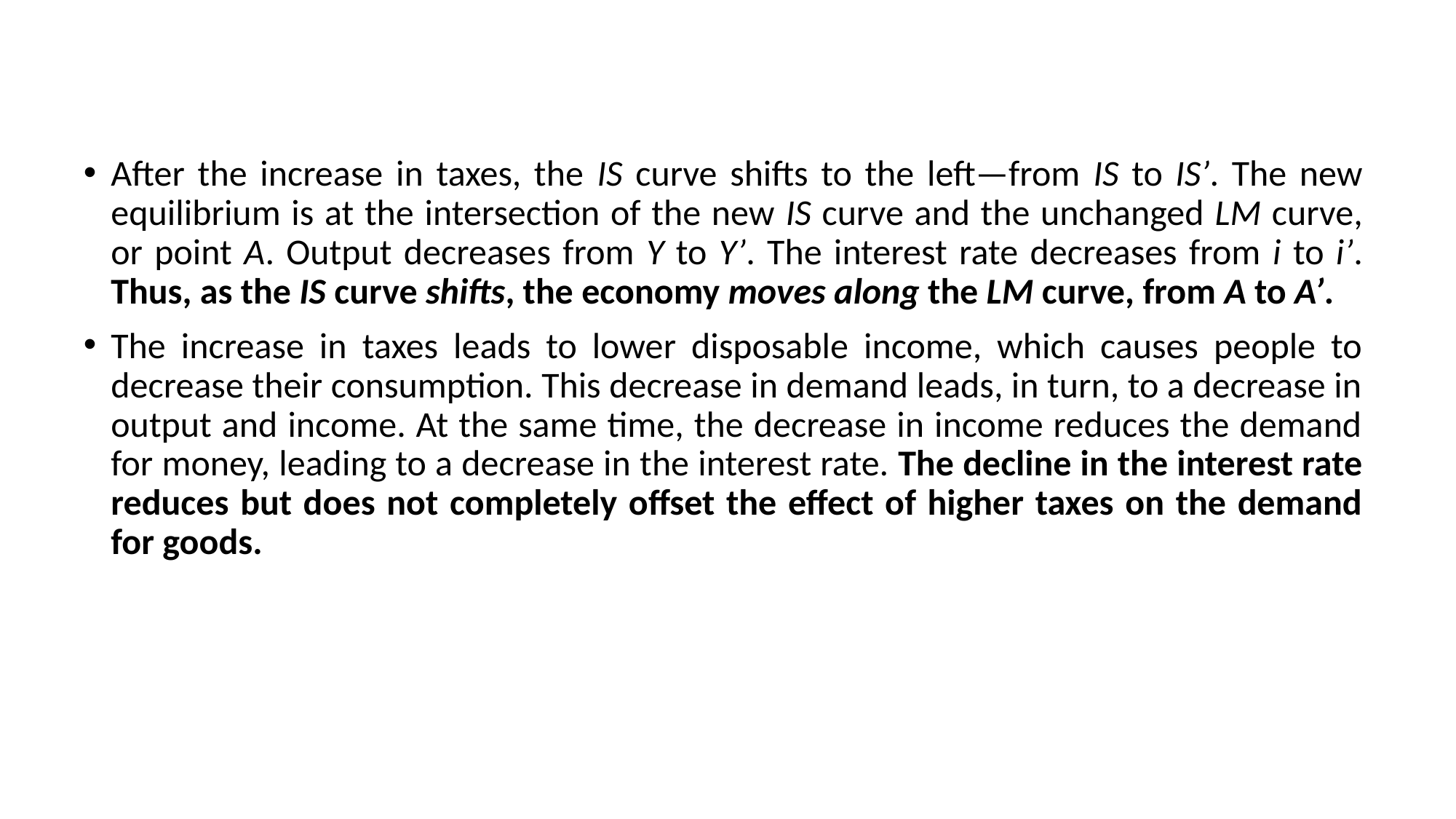

After the increase in taxes, the IS curve shifts to the left—from IS to IS’. The new equilibrium is at the intersection of the new IS curve and the unchanged LM curve, or point A. Output decreases from Y to Y’. The interest rate decreases from i to i’. Thus, as the IS curve shifts, the economy moves along the LM curve, from A to A’.
The increase in taxes leads to lower disposable income, which causes people to decrease their consumption. This decrease in demand leads, in turn, to a decrease in output and income. At the same time, the decrease in income reduces the demand for money, leading to a decrease in the interest rate. The decline in the interest rate reduces but does not completely offset the effect of higher taxes on the demand for goods.